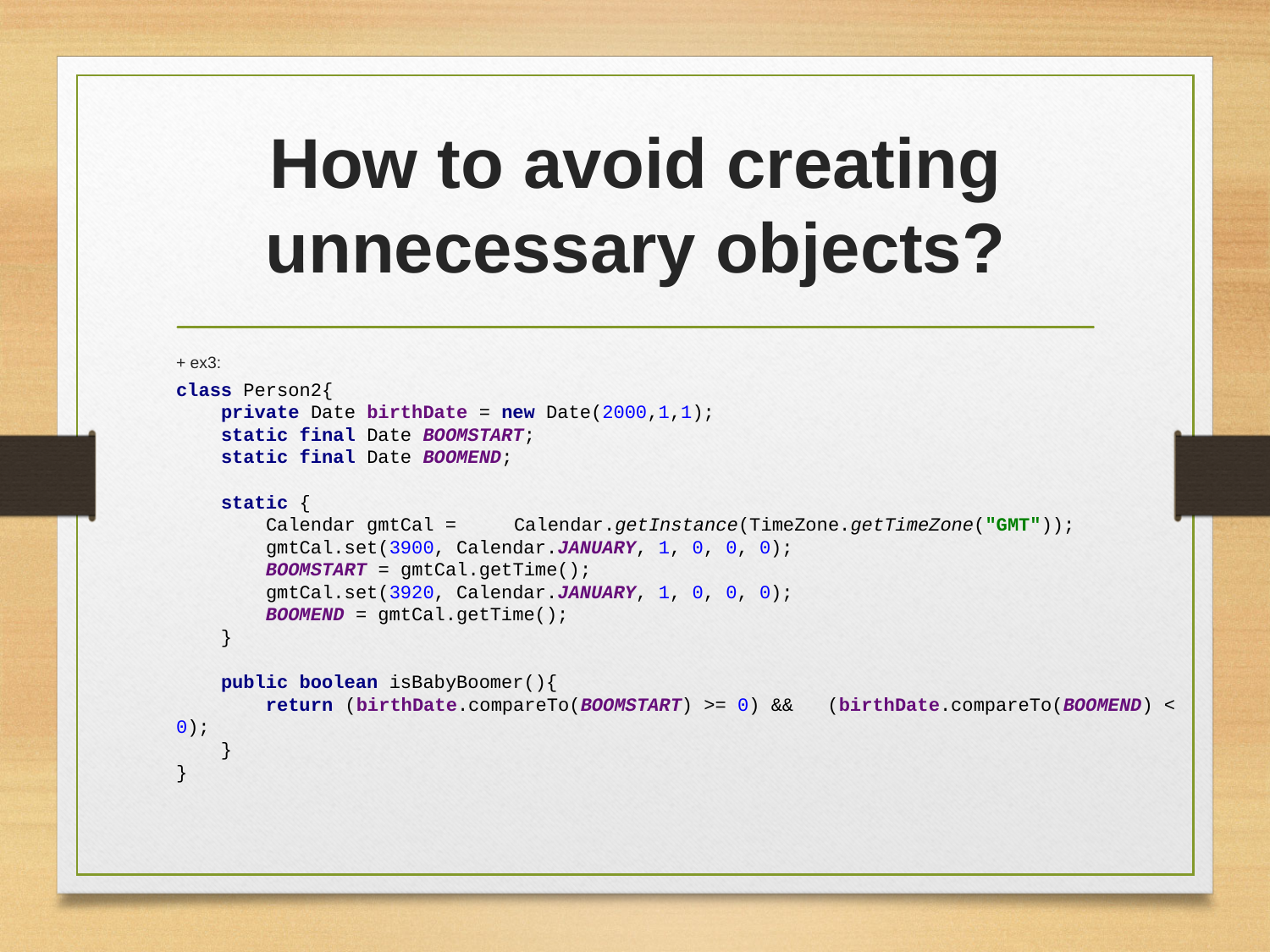

How to avoid creating unnecessary objects?
+ ex3:
class Person2{
    private Date birthDate = new Date(2000,1,1);
    static final Date BOOMSTART;
    static final Date BOOMEND;
    static {
        Calendar gmtCal = 				 										Calendar.getInstance(TimeZone.getTimeZone("GMT"));
        gmtCal.set(3900, Calendar.JANUARY, 1, 0, 0, 0);
        BOOMSTART = gmtCal.getTime();
        gmtCal.set(3920, Calendar.JANUARY, 1, 0, 0, 0);
        BOOMEND = gmtCal.getTime();
    }
    public boolean isBabyBoomer(){
        return 	(birthDate.compareTo(BOOMSTART) >= 0) && 							(birthDate.compareTo(BOOMEND) < 0);
    }
}